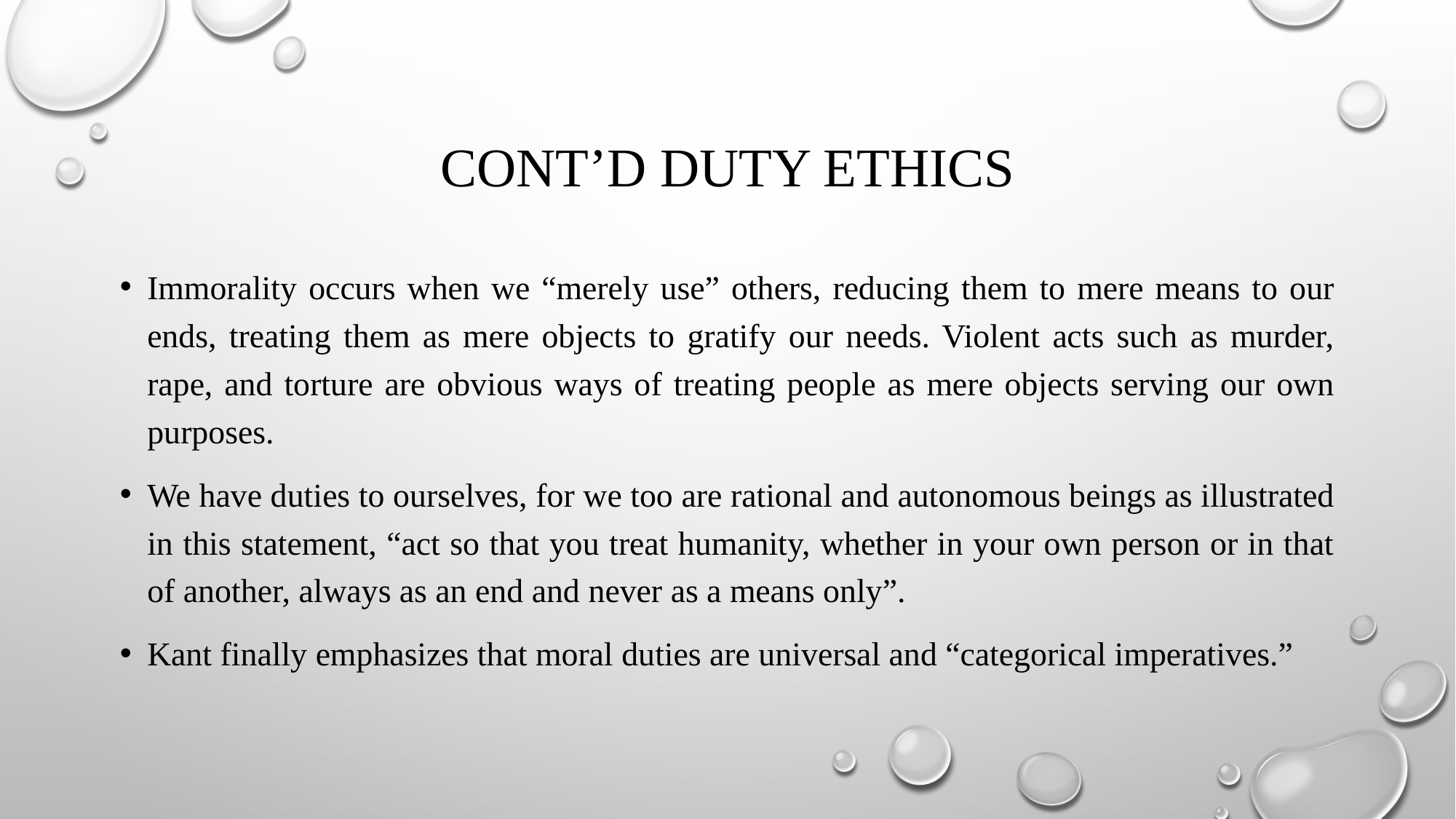

# Cont’d Duty ethics
Immorality occurs when we “merely use” others, reducing them to mere means to our ends, treating them as mere objects to gratify our needs. Violent acts such as murder, rape, and torture are obvious ways of treating people as mere objects serving our own purposes.
We have duties to ourselves, for we too are rational and autonomous beings as illustrated in this statement, “act so that you treat humanity, whether in your own person or in that of another, always as an end and never as a means only”.
Kant finally emphasizes that moral duties are universal and “categorical imperatives.”